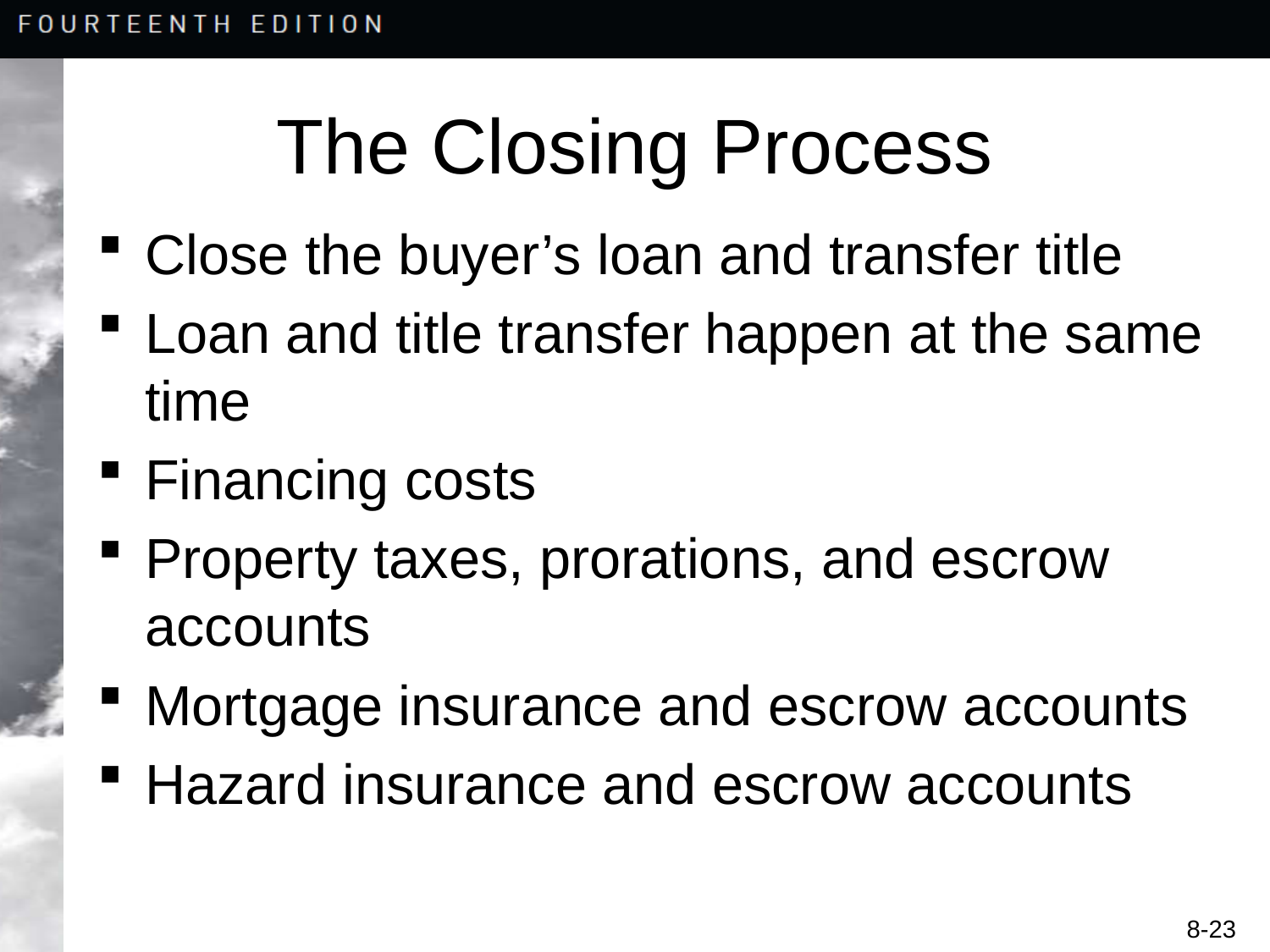

The Closing Process
Close the buyer’s loan and transfer title
Loan and title transfer happen at the same time
Financing costs
Property taxes, prorations, and escrow accounts
Mortgage insurance and escrow accounts
Hazard insurance and escrow accounts